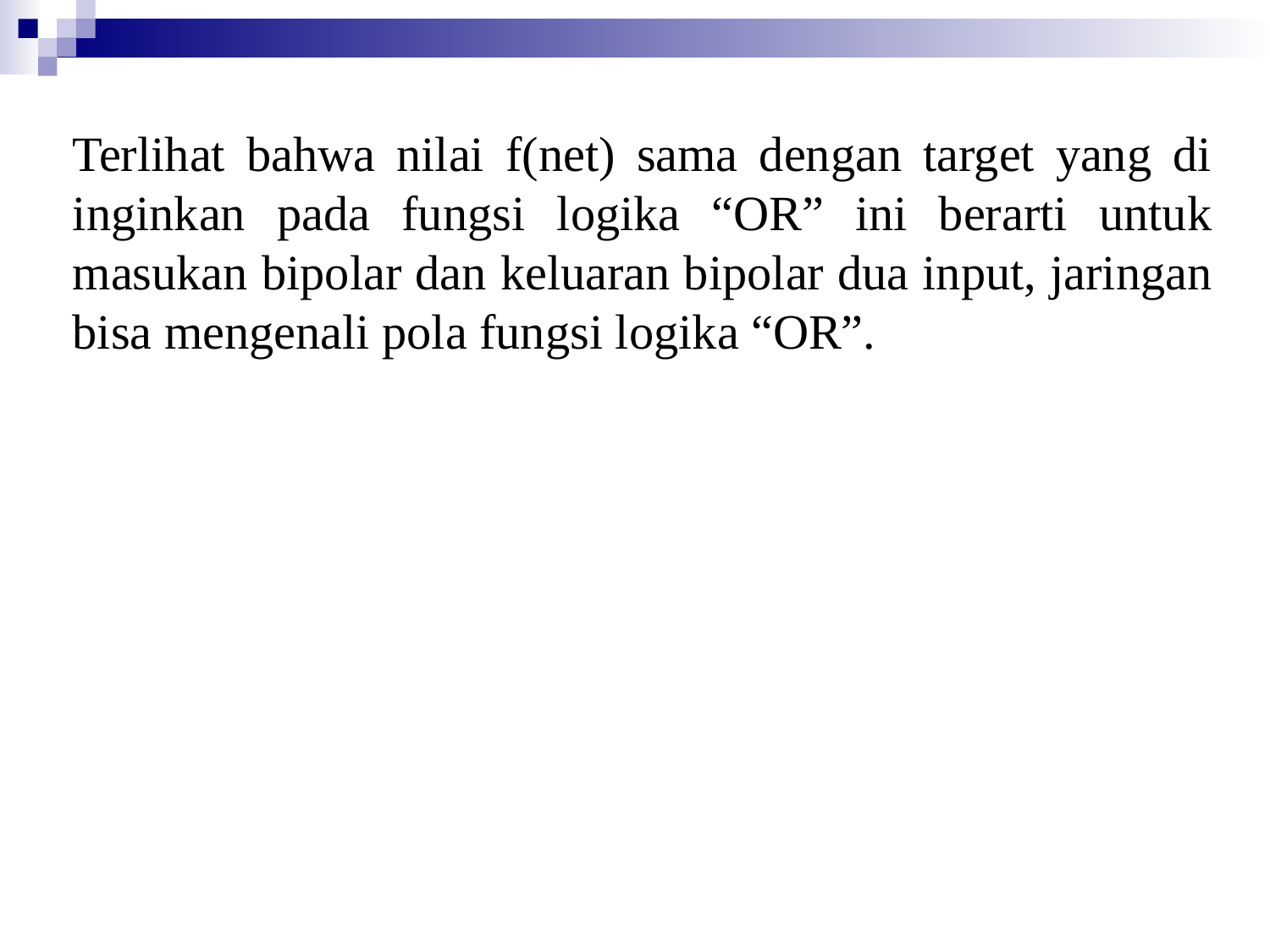

Terlihat bahwa nilai f(net) sama dengan target yang di inginkan pada fungsi logika “OR” ini berarti untuk masukan bipolar dan keluaran bipolar dua input, jaringan bisa mengenali pola fungsi logika “OR”.